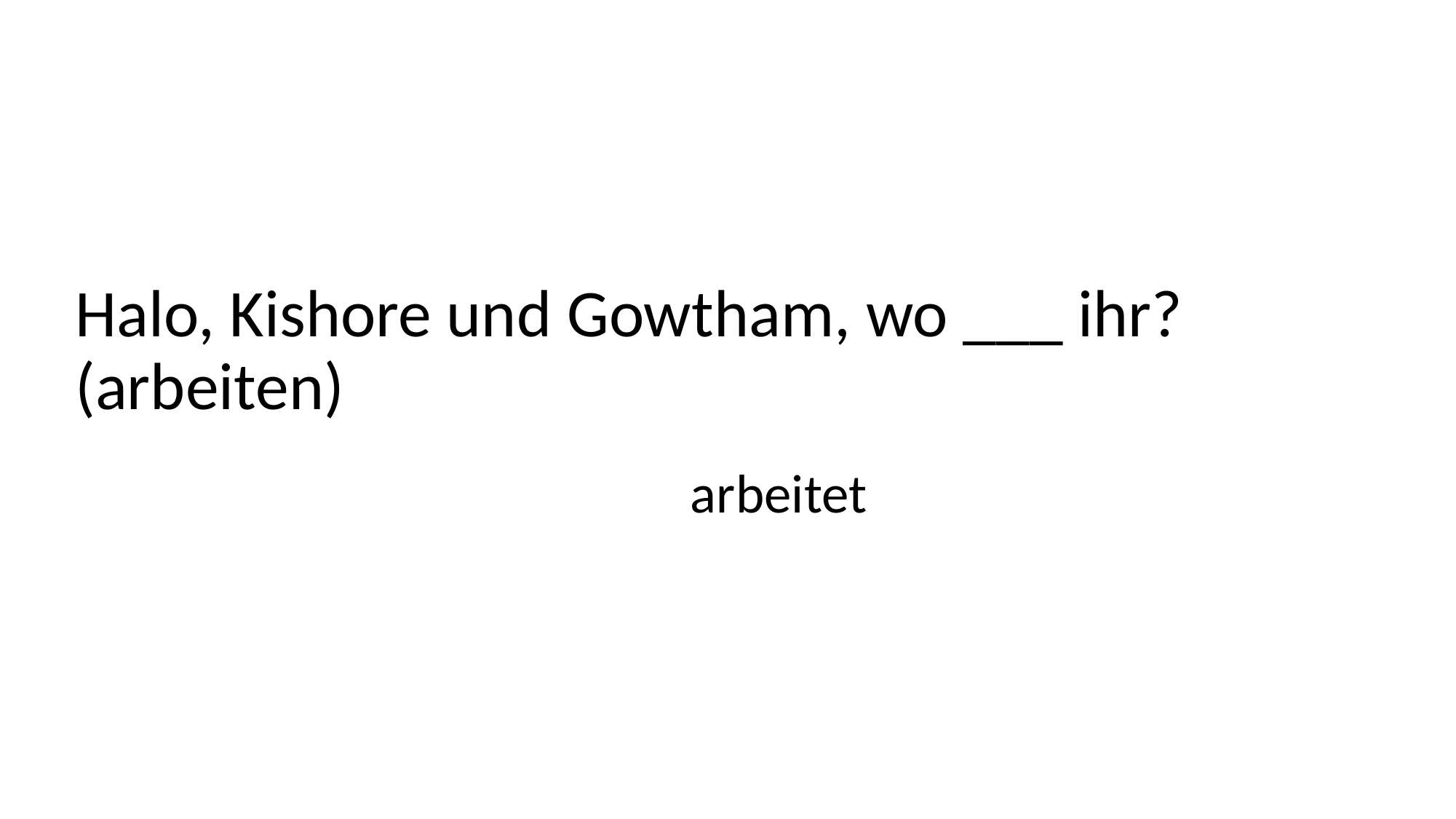

# Halo, Kishore und Gowtham, wo ___ ihr? (arbeiten)
arbeitet